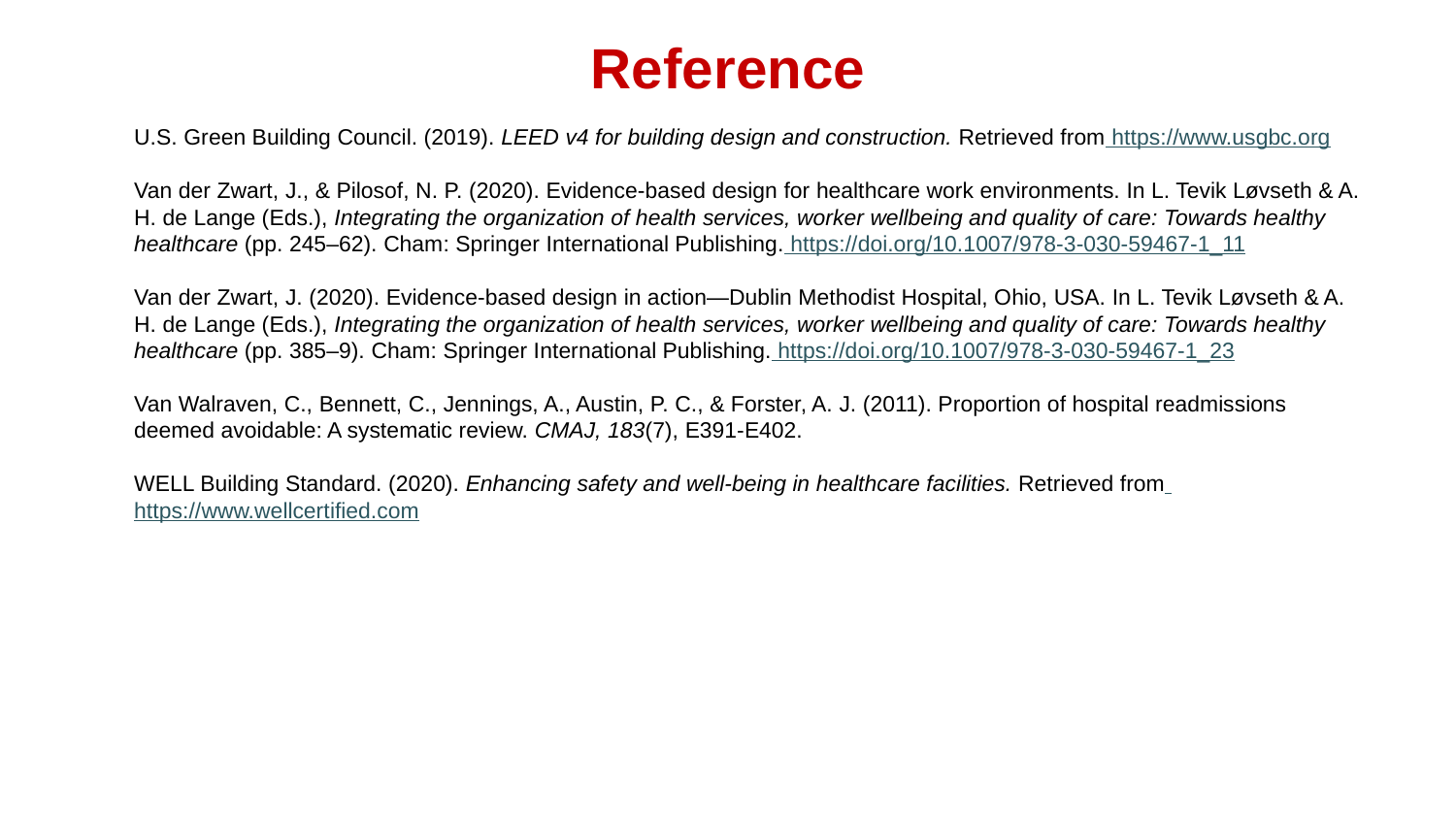

Reference
U.S. Green Building Council. (2019). LEED v4 for building design and construction. Retrieved from https://www.usgbc.org

Van der Zwart, J., & Pilosof, N. P. (2020). Evidence-based design for healthcare work environments. In L. Tevik Løvseth & A. H. de Lange (Eds.), Integrating the organization of health services, worker wellbeing and quality of care: Towards healthy healthcare (pp. 245–62). Cham: Springer International Publishing. https://doi.org/10.1007/978-3-030-59467-1_11

Van der Zwart, J. (2020). Evidence-based design in action—Dublin Methodist Hospital, Ohio, USA. In L. Tevik Løvseth & A. H. de Lange (Eds.), Integrating the organization of health services, worker wellbeing and quality of care: Towards healthy healthcare (pp. 385–9). Cham: Springer International Publishing. https://doi.org/10.1007/978-3-030-59467-1_23

Van Walraven, C., Bennett, C., Jennings, A., Austin, P. C., & Forster, A. J. (2011). Proportion of hospital readmissions deemed avoidable: A systematic review. CMAJ, 183(7), E391-E402.

WELL Building Standard. (2020). Enhancing safety and well-being in healthcare facilities. Retrieved from https://www.wellcertified.com